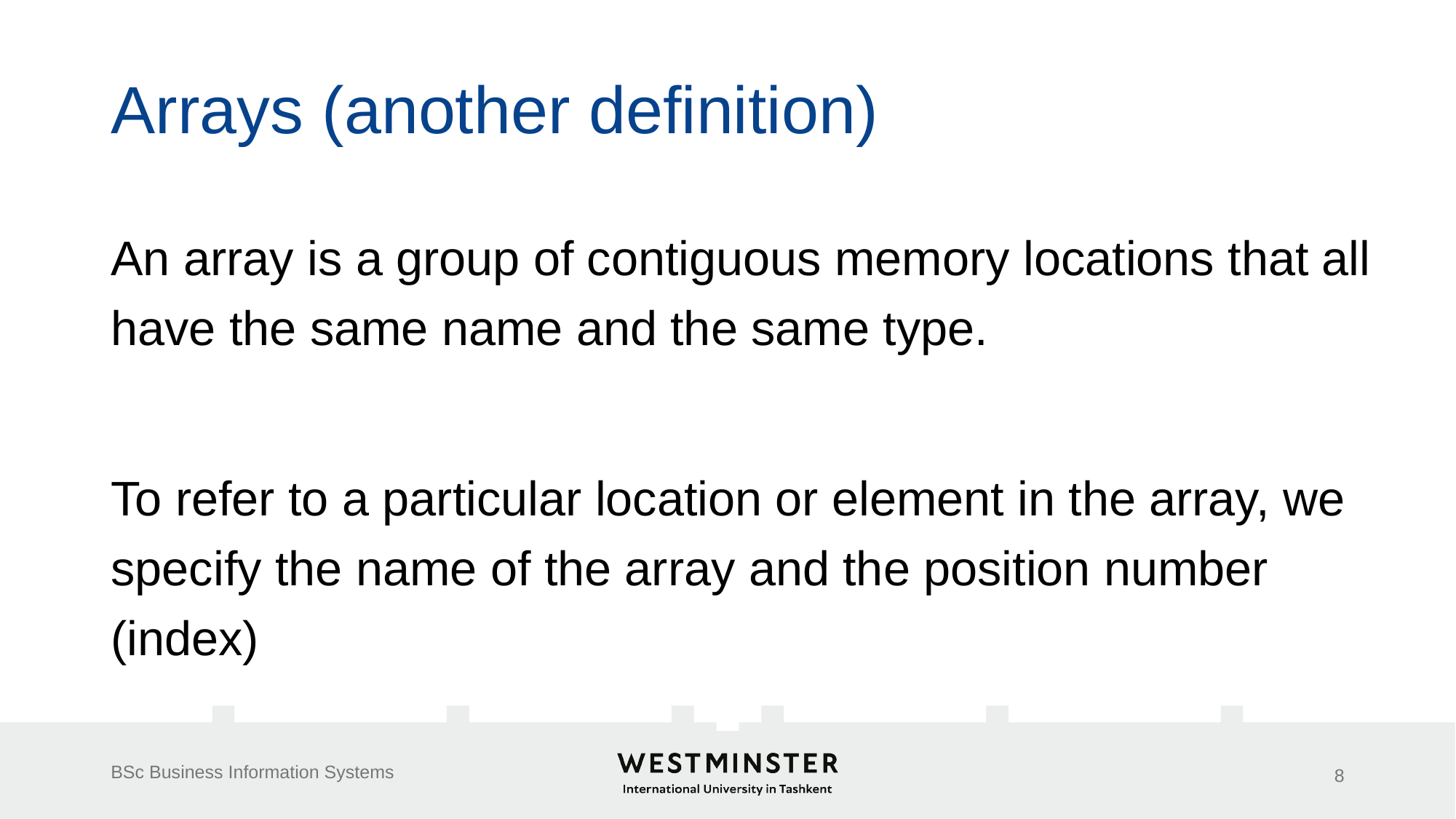

# Arrays (another definition)
An array is a group of contiguous memory locations that all have the same name and the same type.

To refer to a particular location or element in the array, we specify the name of the array and the position number (index)
BSc Business Information Systems
8